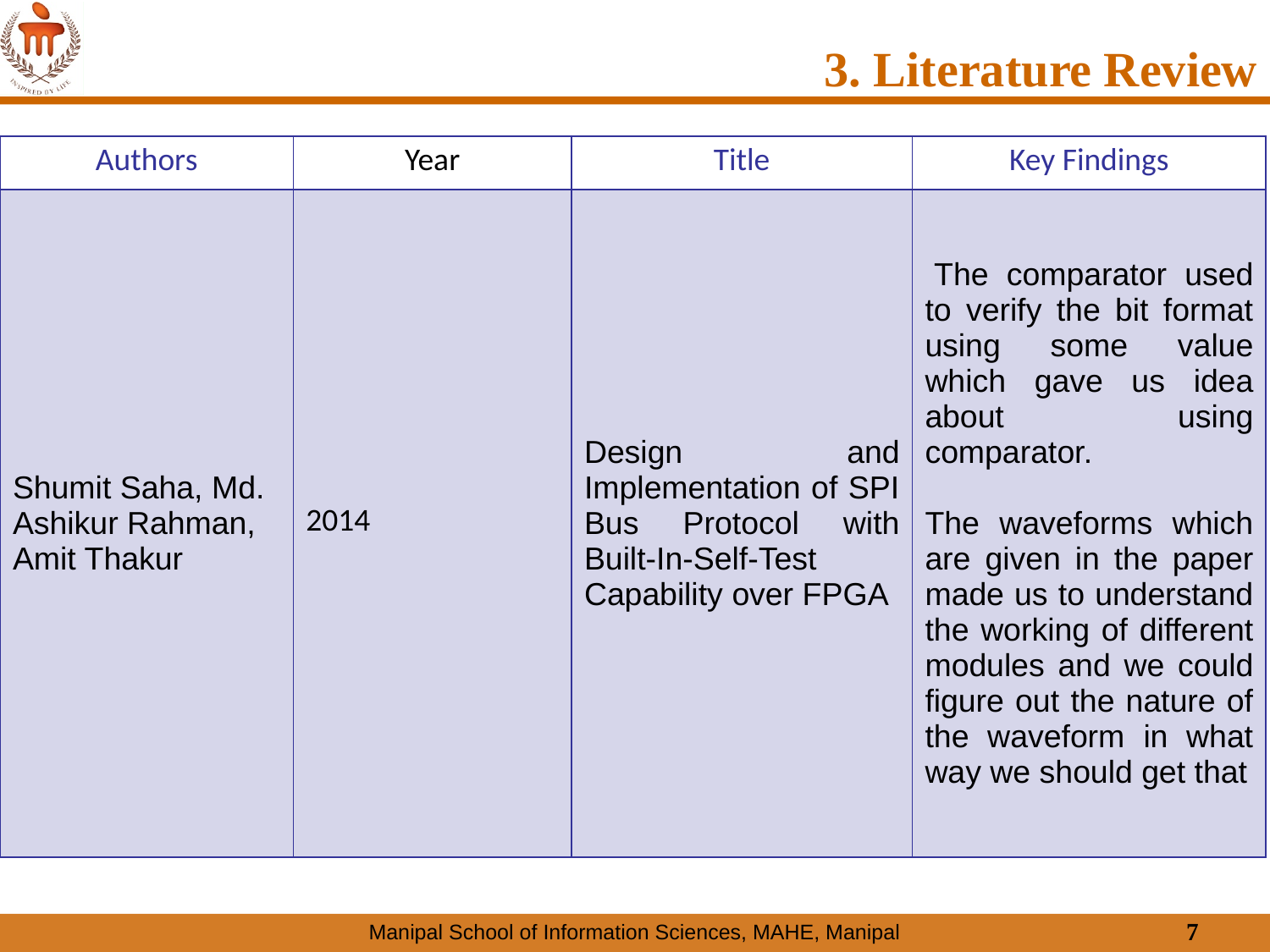

# 3. Literature Review
| Authors | Year | Title | Key Findings |
| --- | --- | --- | --- |
| Shumit Saha, Md. Ashikur Rahman, Amit Thakur | 2014 | Design and Implementation of SPI Bus Protocol with Built-In-Self-Test Capability over FPGA | The comparator used to verify the bit format using some value which gave us idea about using comparator. The waveforms which are given in the paper made us to understand the working of different modules and we could figure out the nature of the waveform in what way we should get that |
7